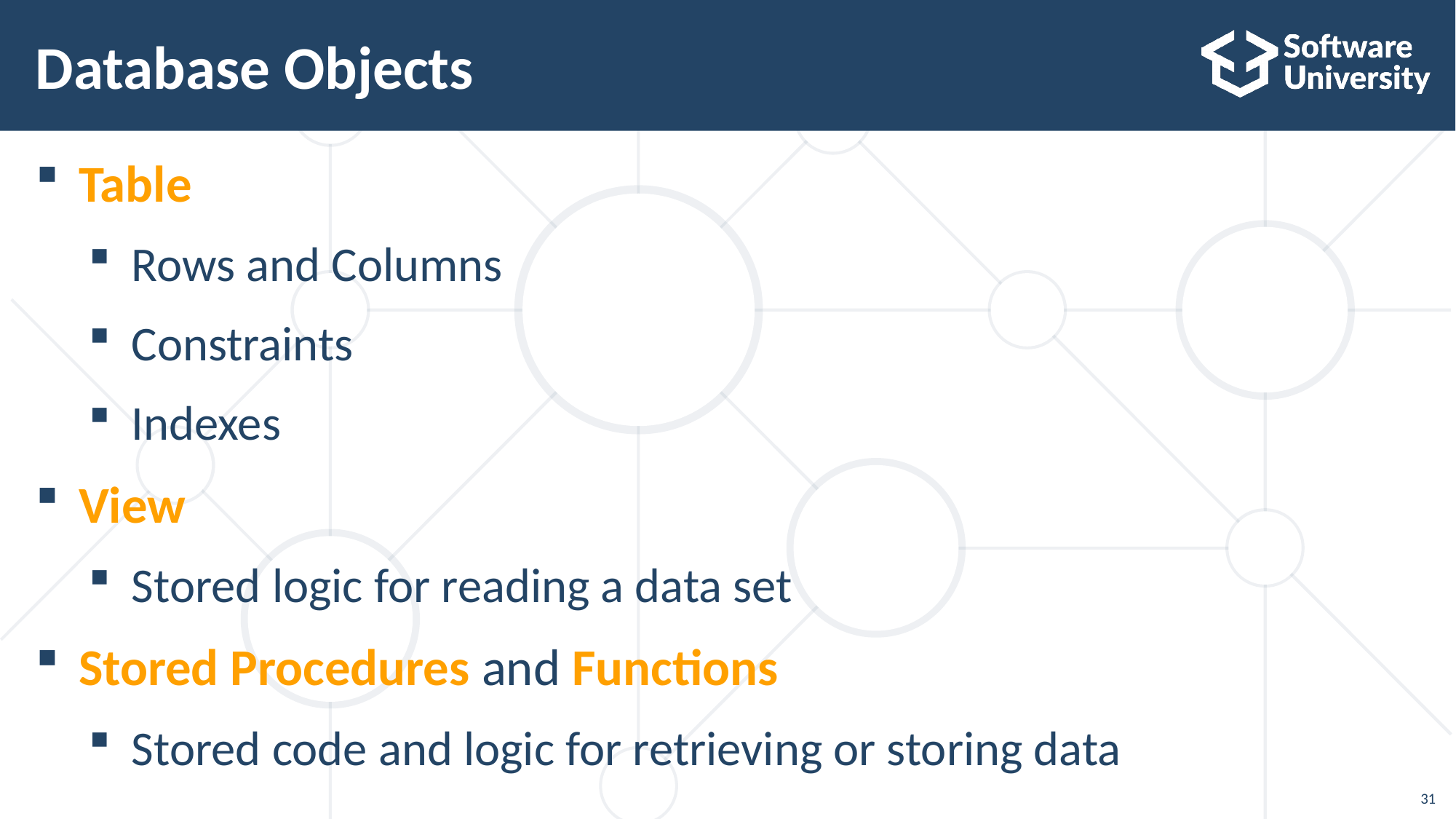

# Database Objects
Table
Rows and Columns
Constraints
Indexes
View
Stored logic for reading a data set
Stored Procedures and Functions
Stored code and logic for retrieving or storing data
31